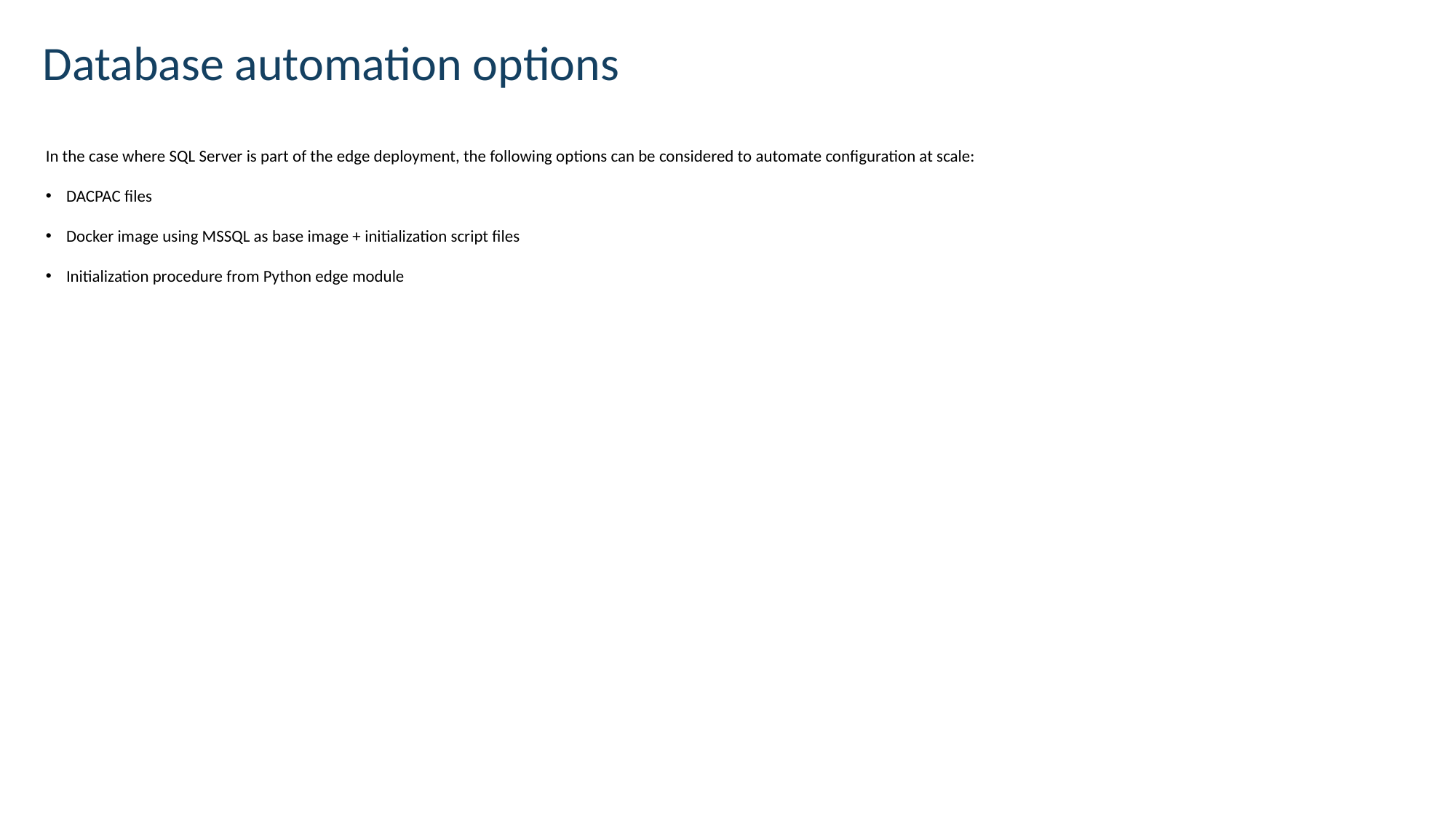

Database automation options
In the case where SQL Server is part of the edge deployment, the following options can be considered to automate configuration at scale:
DACPAC files
Docker image using MSSQL as base image + initialization script files
Initialization procedure from Python edge module